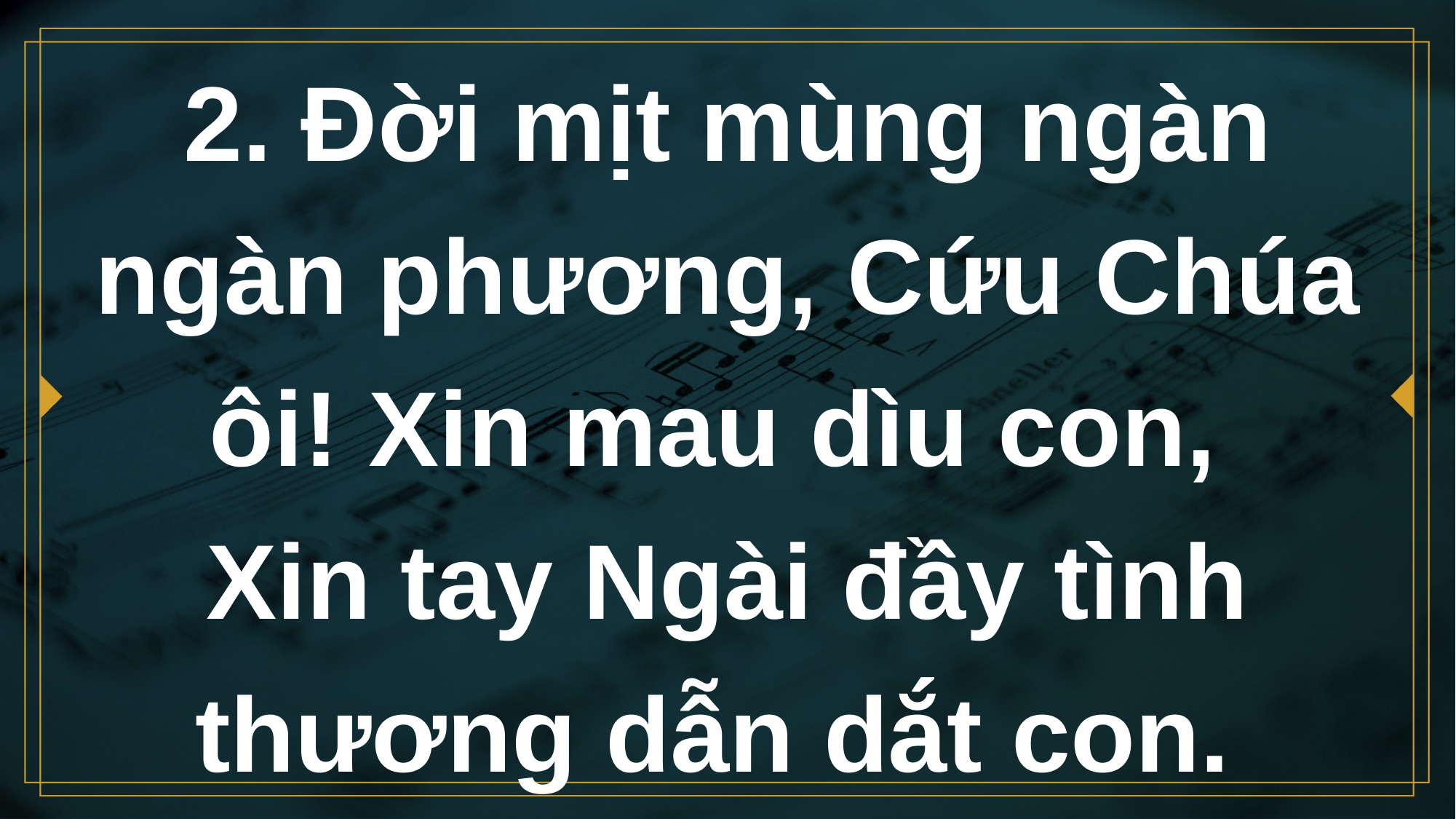

# 2. Đời mịt mùng ngàn ngàn phương, Cứu Chúa ôi! Xin mau dìu con, Xin tay Ngài đầy tình thương dẫn dắt con.